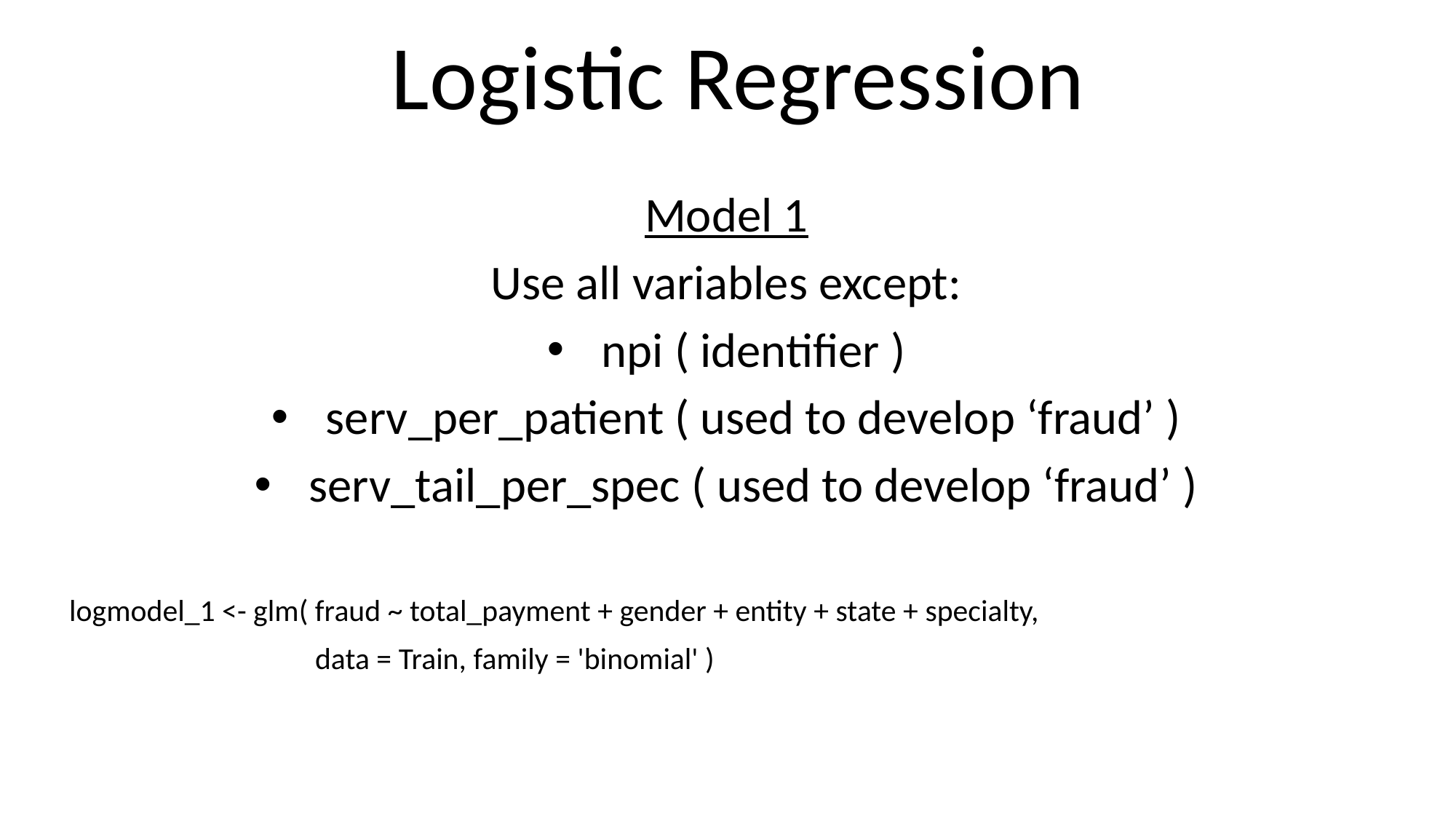

# Logistic Regression
Model 1
Use all variables except:
npi ( identifier )
serv_per_patient ( used to develop ‘fraud’ )
serv_tail_per_spec ( used to develop ‘fraud’ )

logmodel_1 <- glm( fraud ~ total_payment + gender + entity + state + specialty,
                 	    data = Train, family = 'binomial' )